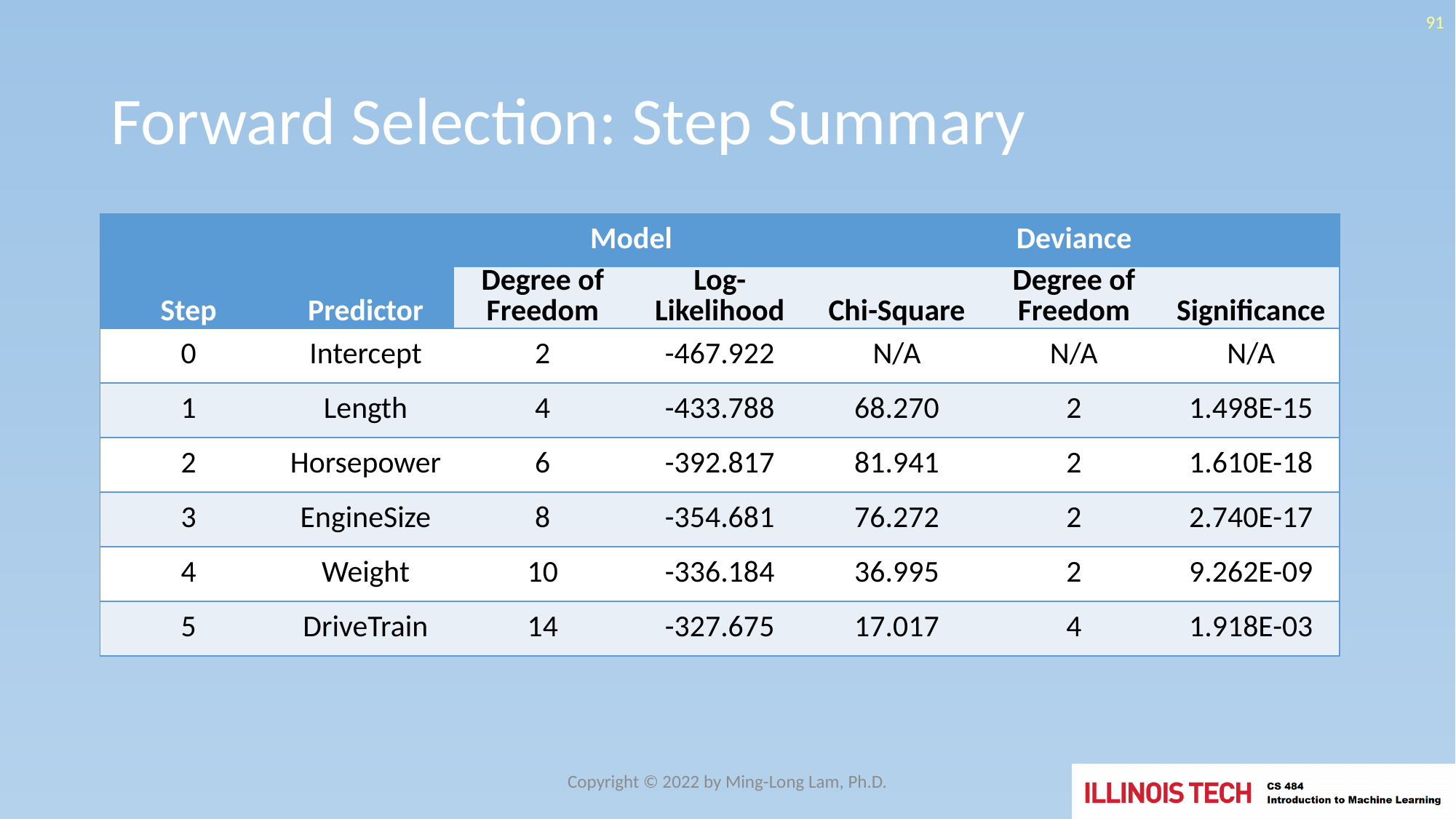

91
# Forward Selection: Step Summary
| Step | Predictor | Model |  | Deviance |  |  |
| --- | --- | --- | --- | --- | --- | --- |
|  | Predictor | Degree of Freedom | Log-Likelihood | Chi-Square | Degree of Freedom | Significance |
| 0 | Intercept | 2 | -467.922 | N/A | N/A | N/A |
| 1 | Length | 4 | -433.788 | 68.270 | 2 | 1.498E-15 |
| 2 | Horsepower | 6 | -392.817 | 81.941 | 2 | 1.610E-18 |
| 3 | EngineSize | 8 | -354.681 | 76.272 | 2 | 2.740E-17 |
| 4 | Weight | 10 | -336.184 | 36.995 | 2 | 9.262E-09 |
| 5 | DriveTrain | 14 | -327.675 | 17.017 | 4 | 1.918E-03 |
Copyright © 2022 by Ming-Long Lam, Ph.D.